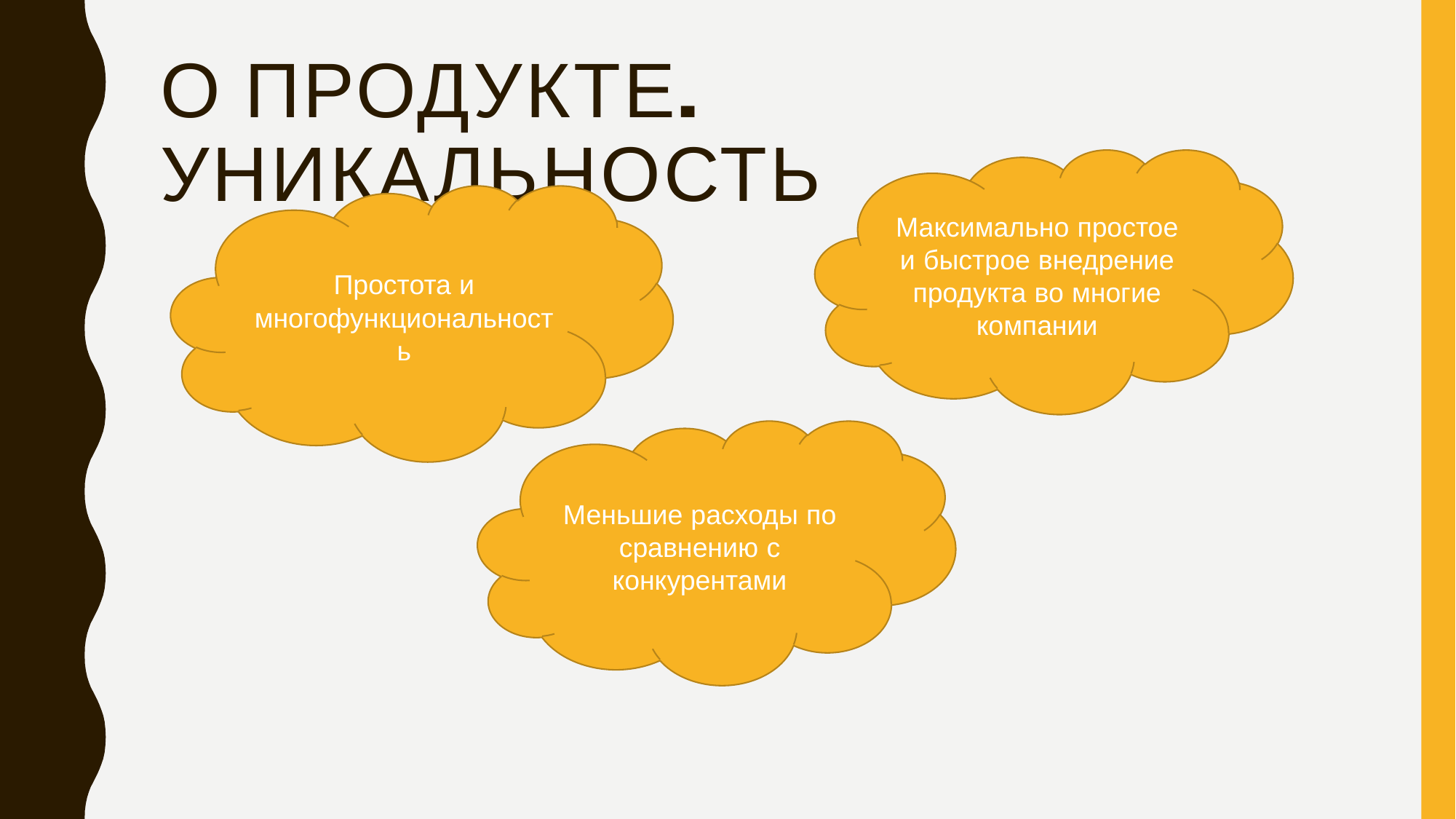

# О продукте. Уникальность
Максимально простое и быстрое внедрение продукта во многие компании
Простота и многофункциональность

Меньшие расходы по сравнению с конкурентами